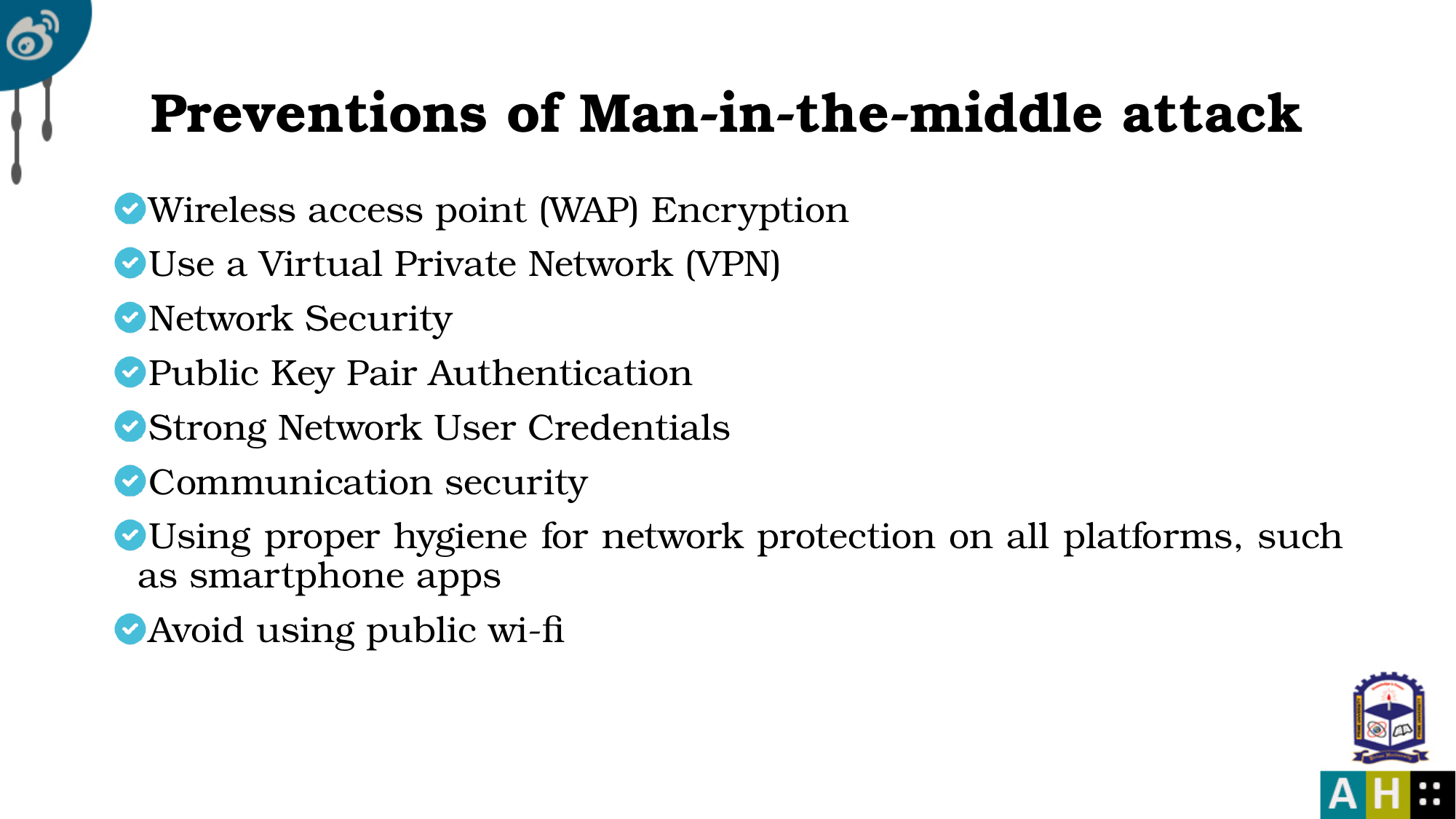

# Preventions of Man-in-the-middle attack
Wireless access point (WAP) Encryption
Use a Virtual Private Network (VPN)
Network Security
Public Key Pair Authentication
Strong Network User Credentials
Communication security
Using proper hygiene for network protection on all platforms, such as smartphone apps
Avoid using public wi-fi